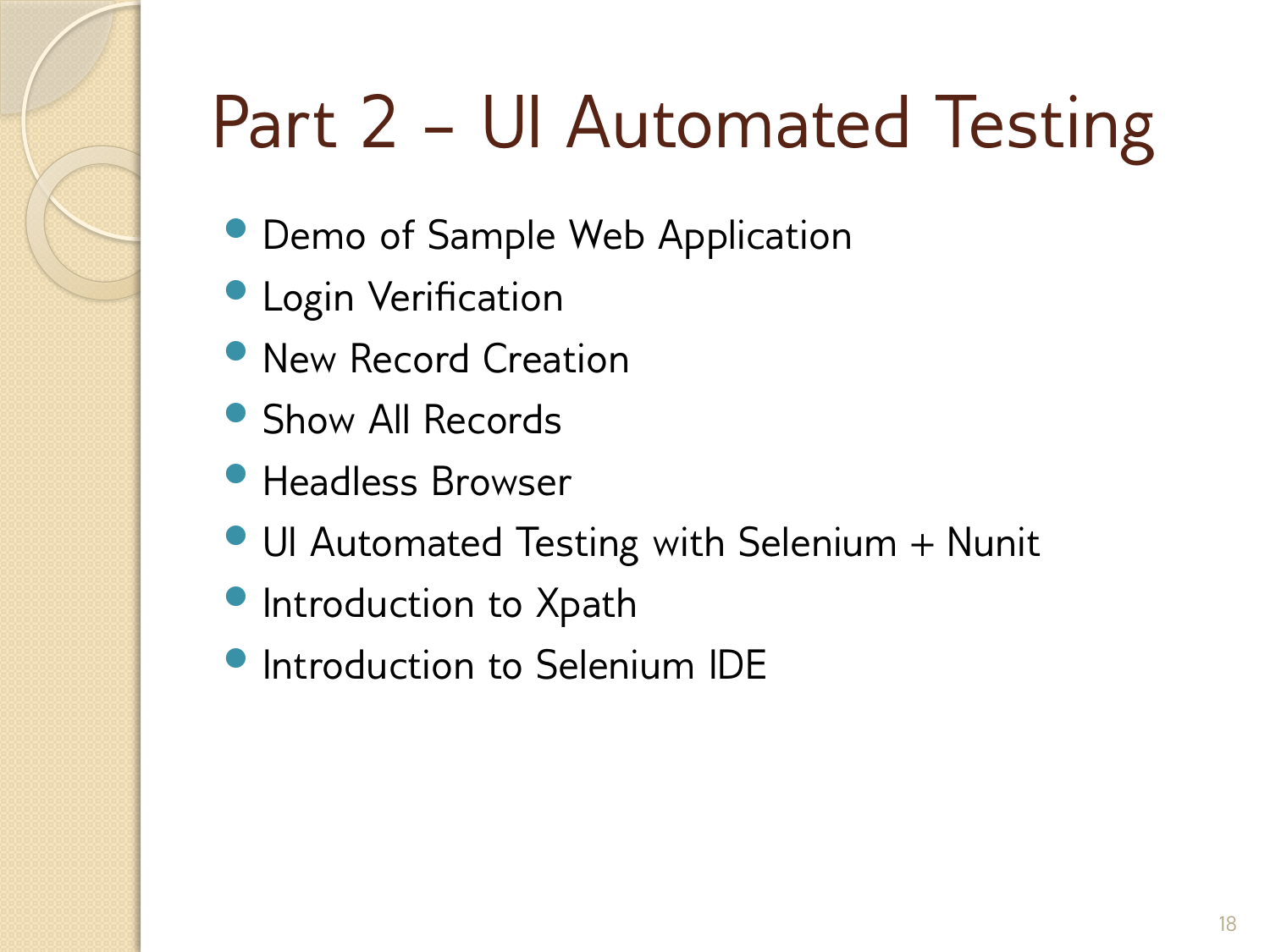

# Part 2 – UI Automated Testing
Demo of Sample Web Application
Login Verification
New Record Creation
Show All Records
Headless Browser
UI Automated Testing with Selenium + Nunit
Introduction to Xpath
Introduction to Selenium IDE
18